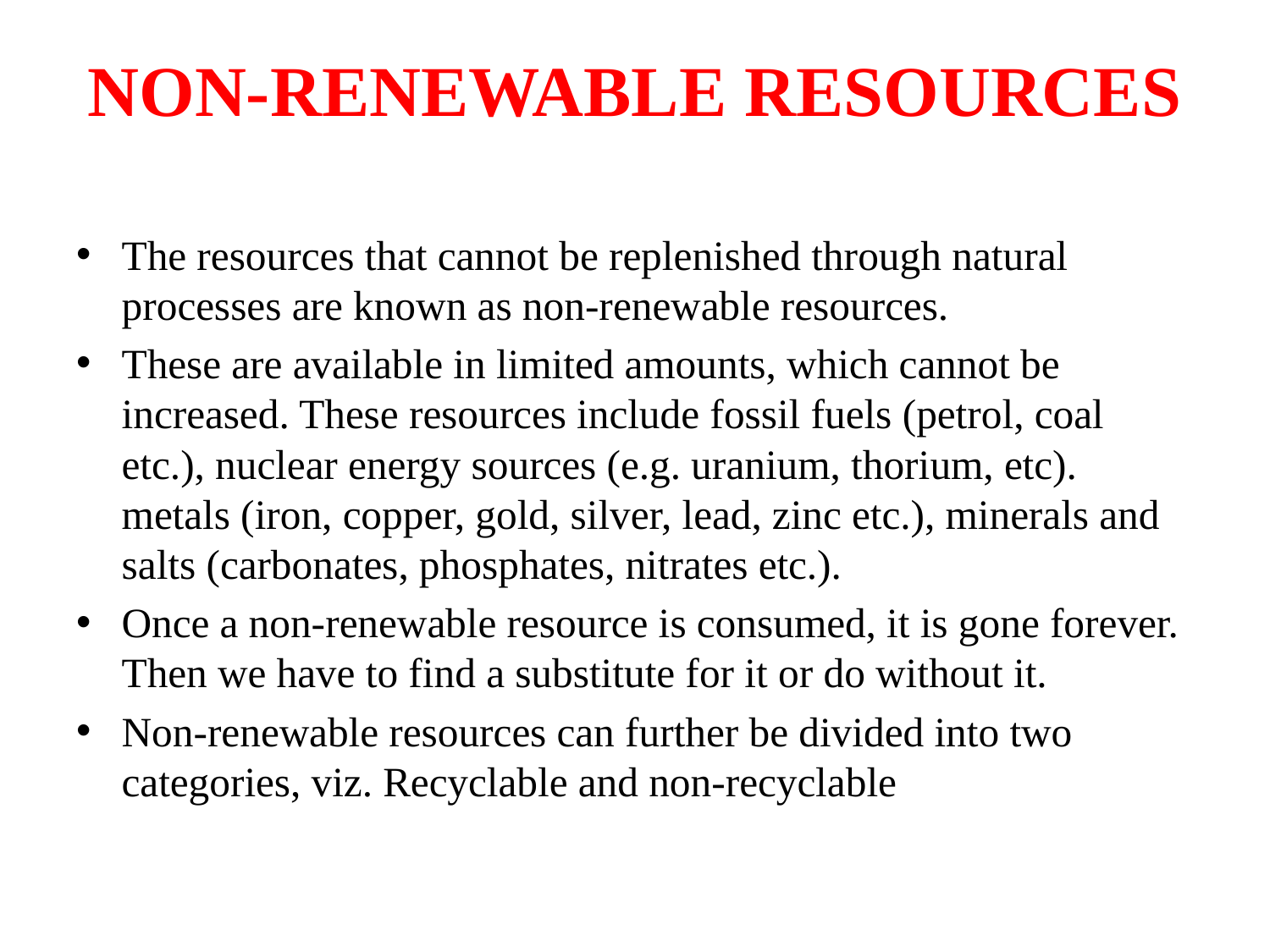

# NON-RENEWABLE RESOURCES
The resources that cannot be replenished through natural processes are known as non-renewable resources.
These are available in limited amounts, which cannot be increased. These resources include fossil fuels (petrol, coal etc.), nuclear energy sources (e.g. uranium, thorium, etc). metals (iron, copper, gold, silver, lead, zinc etc.), minerals and salts (carbonates, phosphates, nitrates etc.).
Once a non-renewable resource is consumed, it is gone forever. Then we have to find a substitute for it or do without it.
Non-renewable resources can further be divided into two categories, viz. Recyclable and non-recyclable